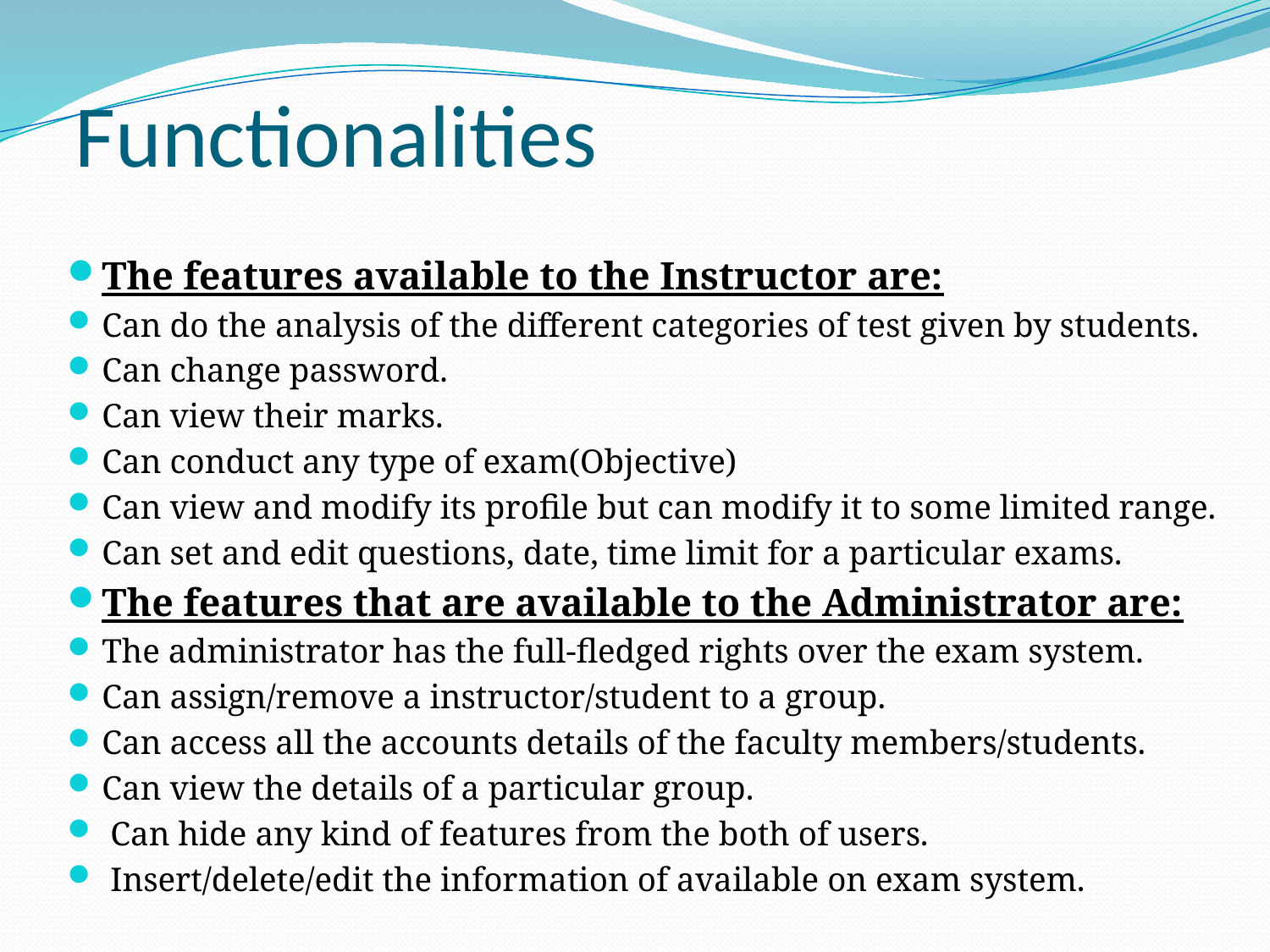

# Functionalities
The features available to the Instructor are:
Can do the analysis of the different categories of test given by students.
Can change password.
Can view their marks.
Can conduct any type of exam(Objective)
Can view and modify its profile but can modify it to some limited range.
Can set and edit questions, date, time limit for a particular exams.
The features that are available to the Administrator are:
The administrator has the full-fledged rights over the exam system.
Can assign/remove a instructor/student to a group.
Can access all the accounts details of the faculty members/students.
Can view the details of a particular group.
 Can hide any kind of features from the both of users.
 Insert/delete/edit the information of available on exam system.